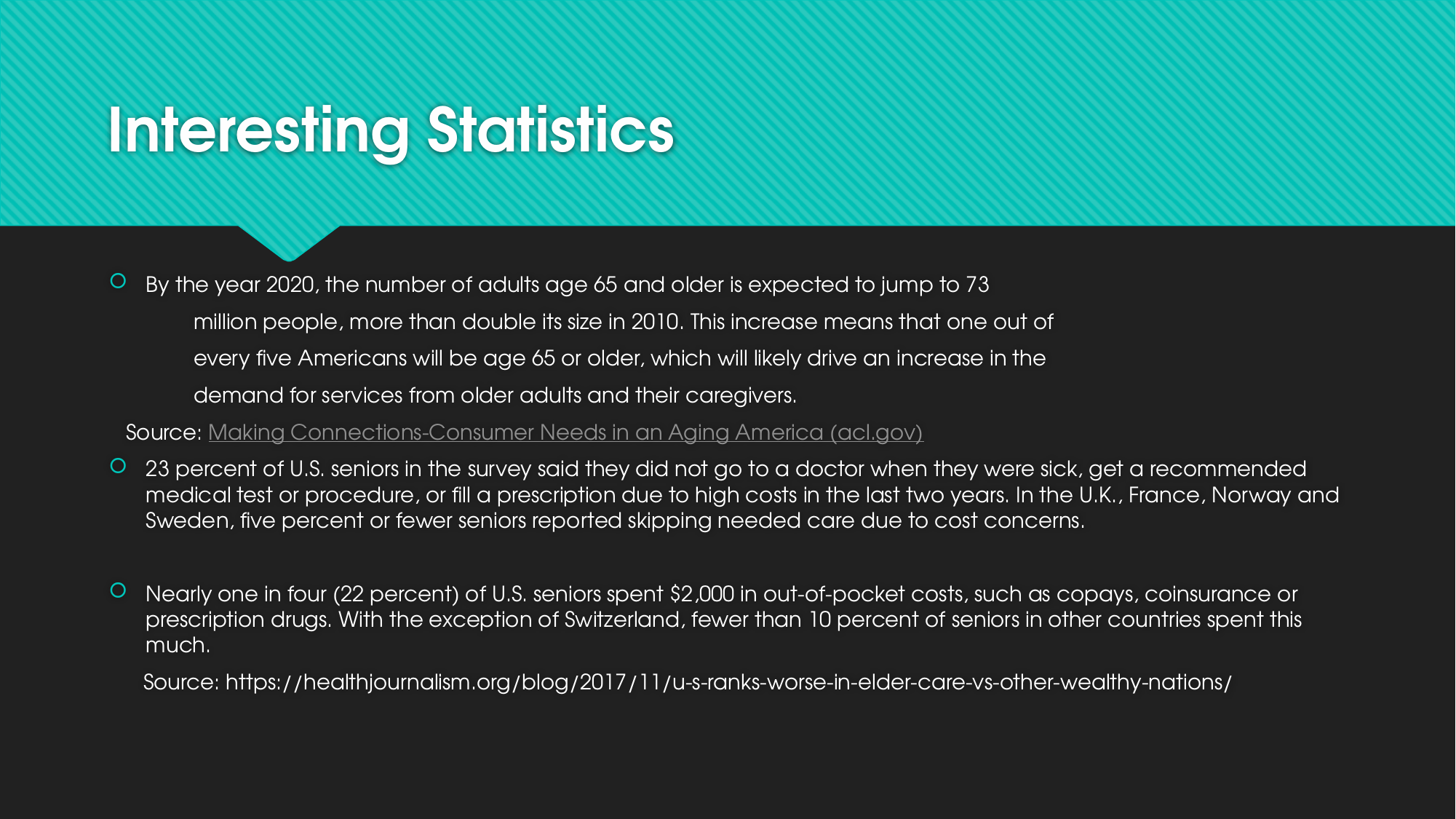

# Interesting Statistics
By the year 2020, the number of adults age 65 and older is expected to jump to 73
	million people, more than double its size in 2010. This increase means that one out of
	every five Americans will be age 65 or older, which will likely drive an increase in the
	demand for services from older adults and their caregivers.
   Source: Making Connections-Consumer Needs in an Aging America (acl.gov)
23 percent of U.S. seniors in the survey said they did not go to a doctor when they were sick, get a recommended medical test or procedure, or fill a prescription due to high costs in the last two years. In the U.K., France, Norway and Sweden, five percent or fewer seniors reported skipping needed care due to cost concerns.

Nearly one in four (22 percent) of U.S. seniors spent $2,000 in out-of-pocket costs, such as copays, coinsurance or prescription drugs. With the exception of Switzerland, fewer than 10 percent of seniors in other countries spent this much.
      Source: https://healthjournalism.org/blog/2017/11/u-s-ranks-worse-in-elder-care-vs-other-wealthy-nations/